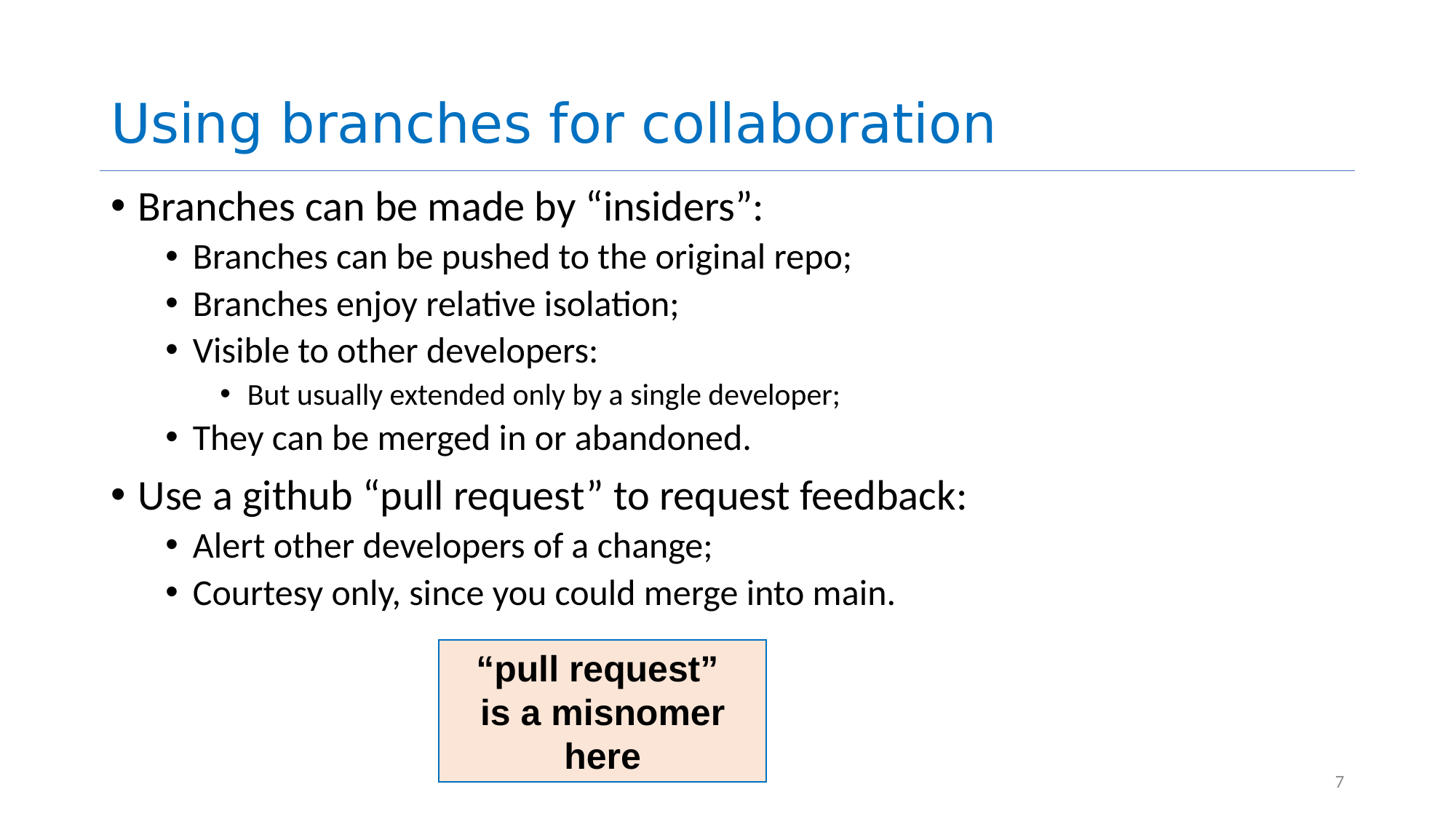

# Using branches for collaboration
Branches can be made by “insiders”:
Branches can be pushed to the original repo;
Branches enjoy relative isolation;
Visible to other developers:
But usually extended only by a single developer;
They can be merged in or abandoned.
Use a github “pull request” to request feedback:
Alert other developers of a change;
Courtesy only, since you could merge into main.
“pull request”
is a misnomer here
7